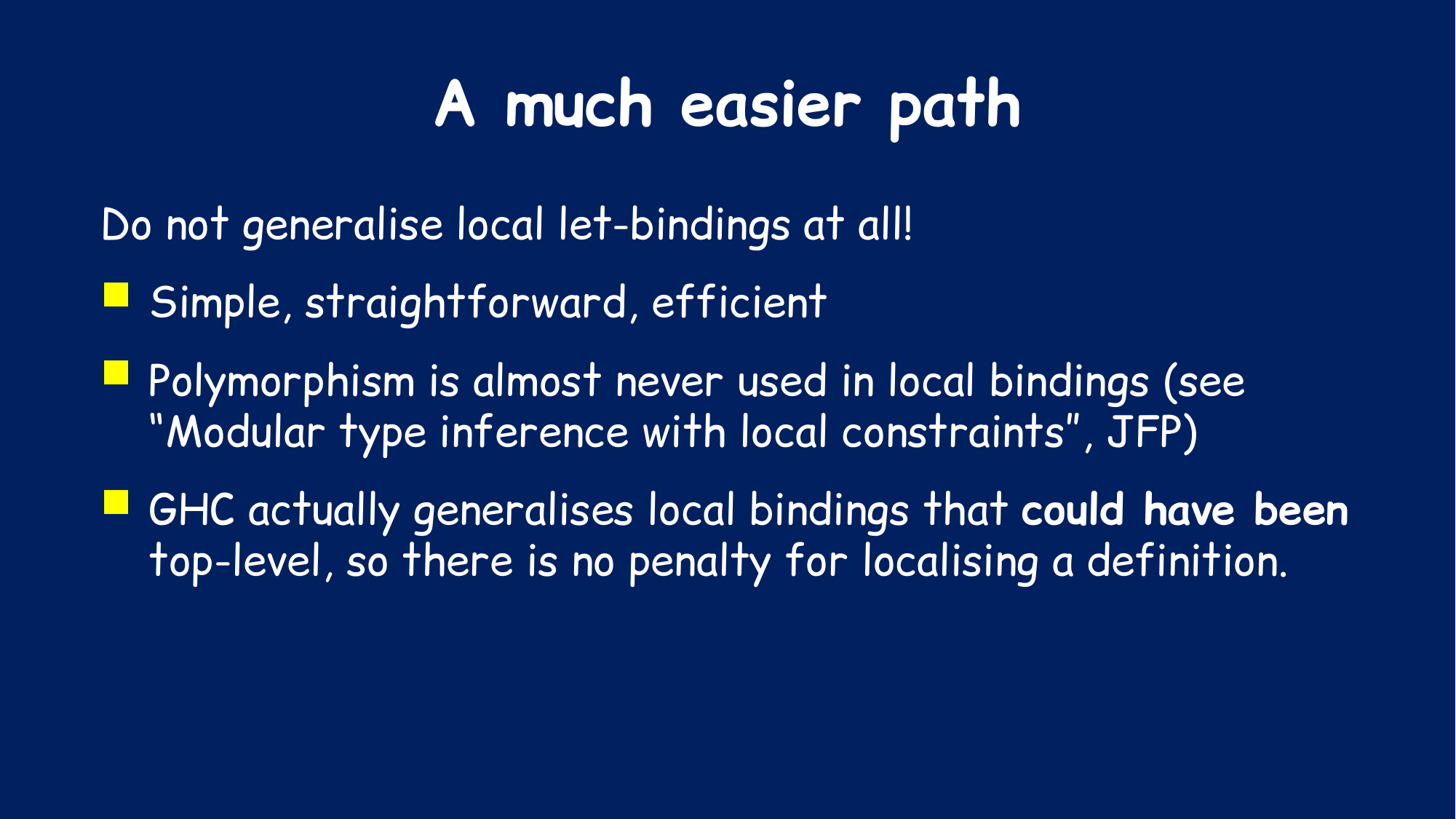

# A much easier path
Do not generalise local let-bindings at all!
Simple, straightforward, efficient
Polymorphism is almost never used in local bindings (see “Modular type inference with local constraints”, JFP)
GHC actually generalises local bindings that could have been top-level, so there is no penalty for localising a definition.